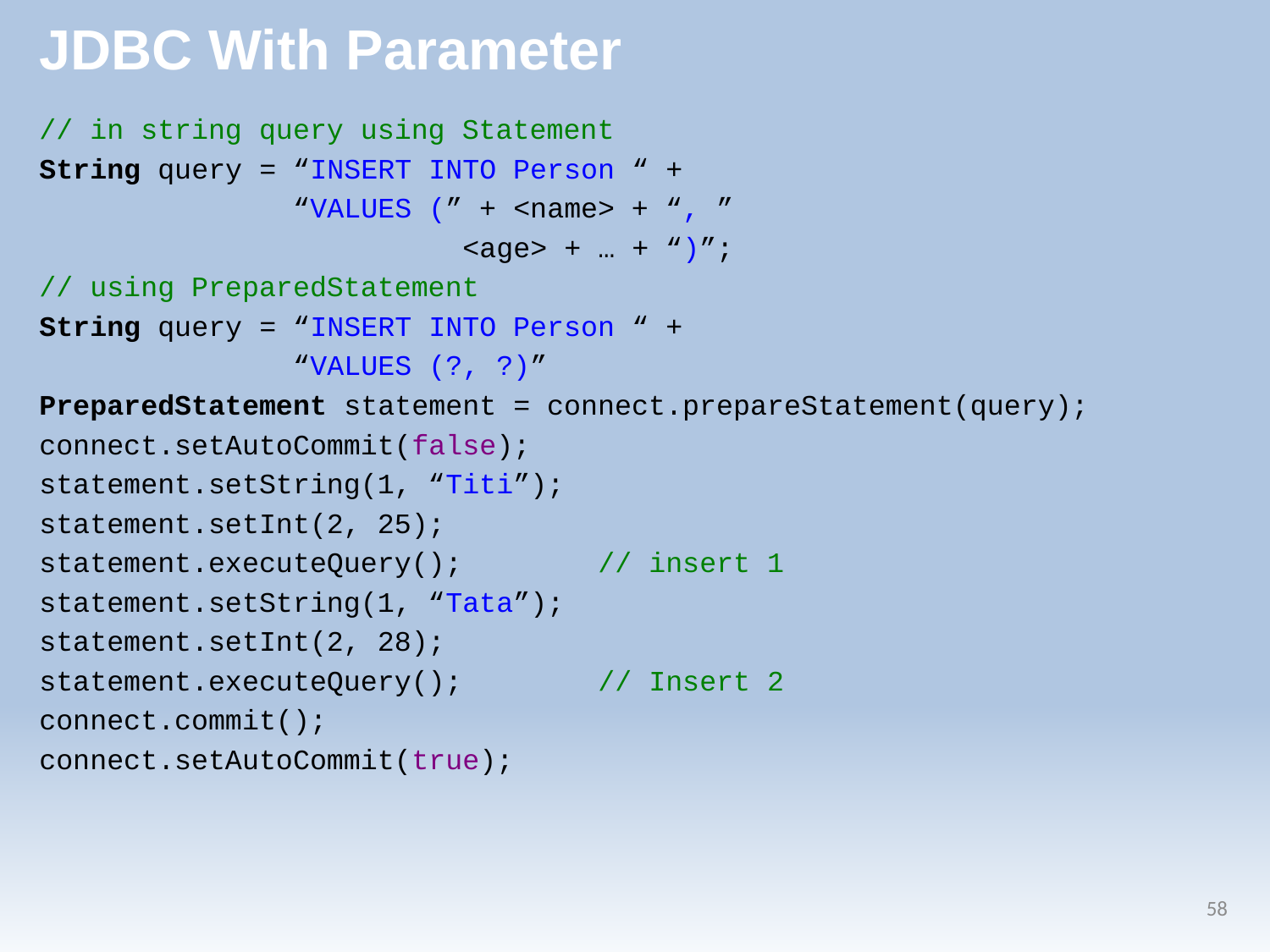

# JDBC With Parameter
// in string query using Statement
String query = “INSERT INTO Person “ +
               “VALUES (” + <name> + “, ”
                         <age> + … + “)”;
// using PreparedStatement
String query = “INSERT INTO Person “ +
               “VALUES (?, ?)”
PreparedStatement statement = connect.prepareStatement(query);
connect.setAutoCommit(false);
statement.setString(1, “Titi”);
statement.setInt(2, 25);
statement.executeQuery();        // insert 1
statement.setString(1, “Tata”);
statement.setInt(2, 28);
statement.executeQuery();        // Insert 2
connect.commit();
connect.setAutoCommit(true);

58